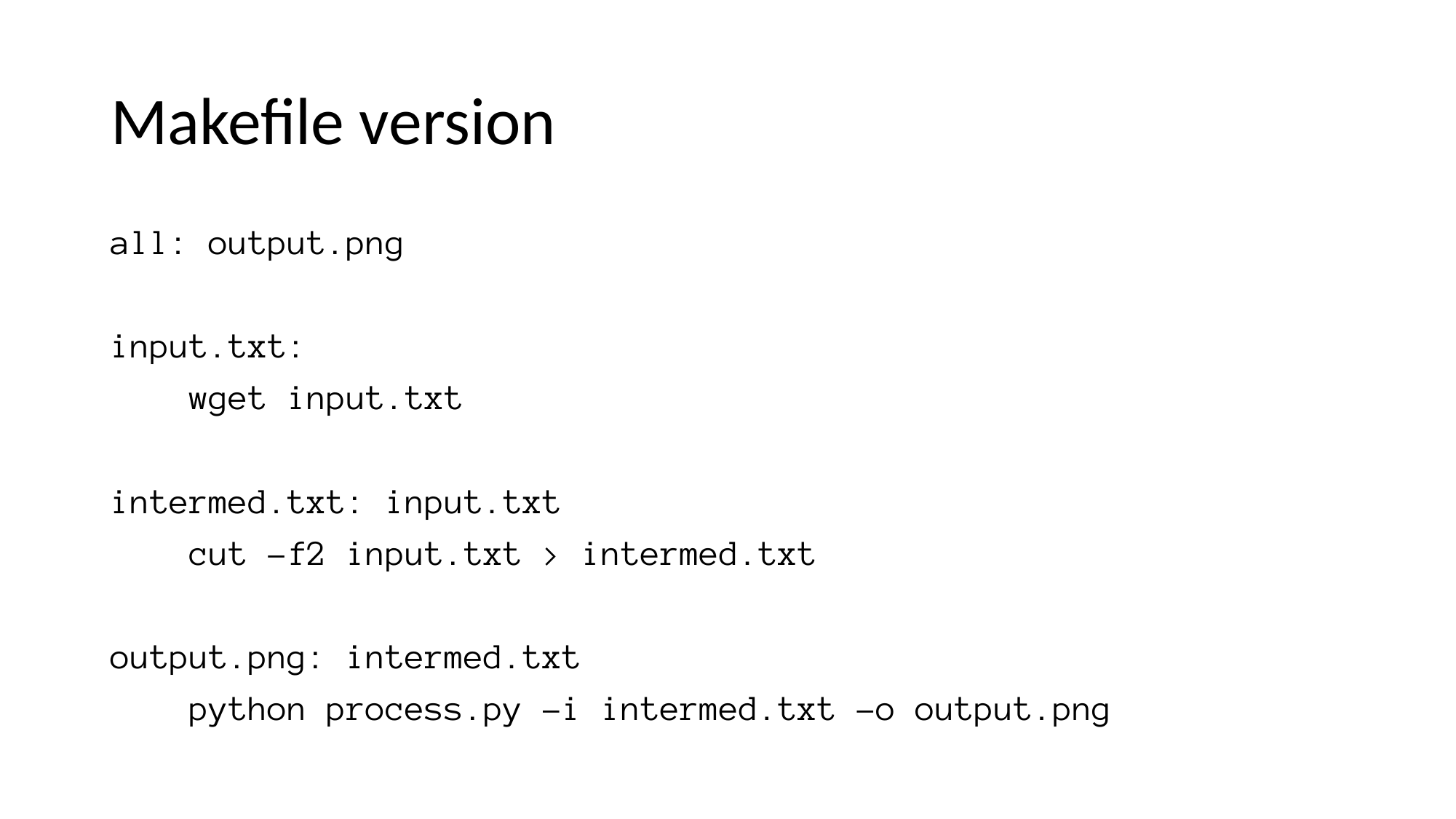

# Makefile version
all: output.png

input.txt:
    wget input.txt

intermed.txt: input.txt
    cut -f2 input.txt > intermed.txt

output.png: intermed.txt
    python process.py -i intermed.txt -o output.png